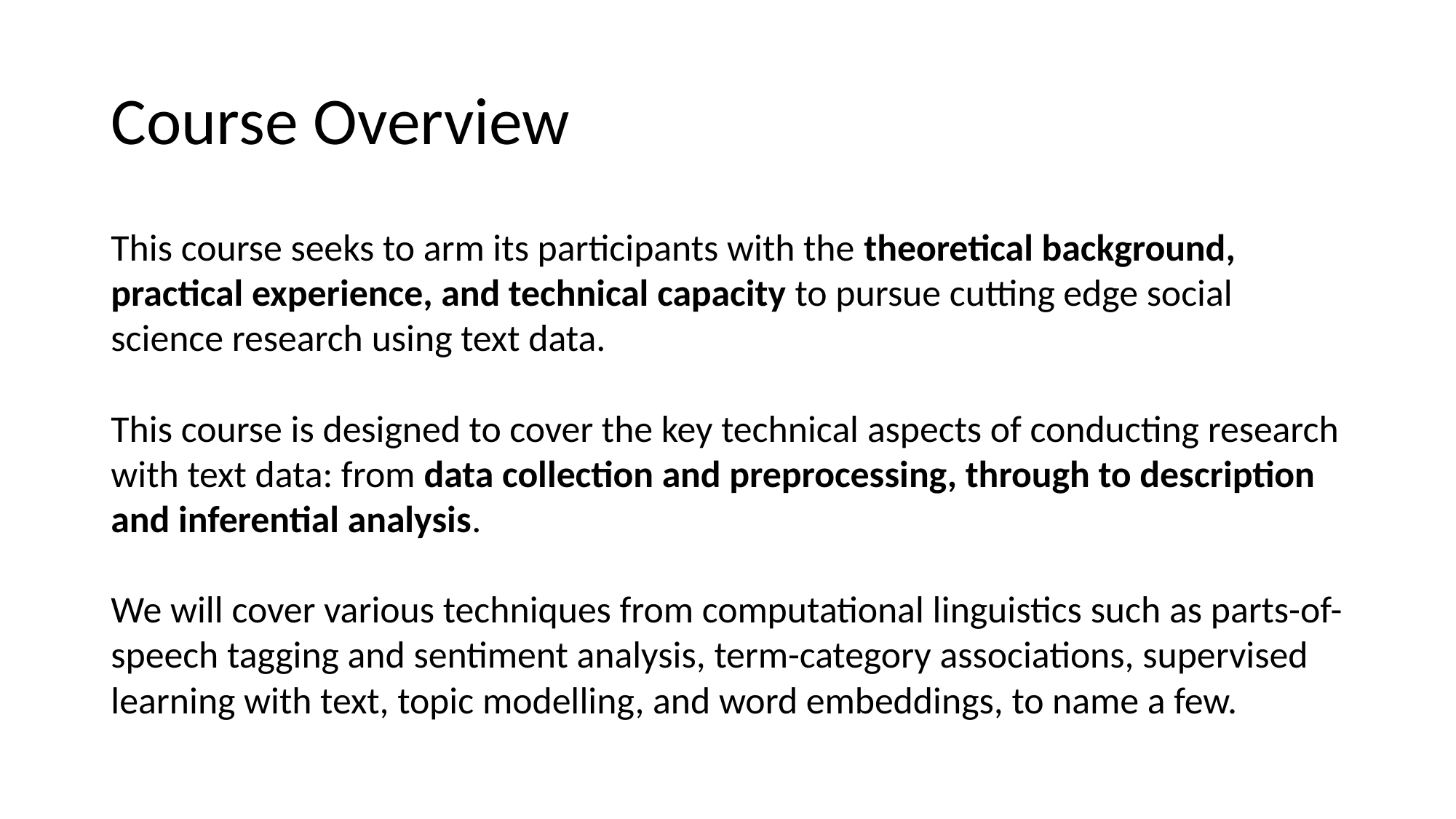

# Course Overview
This course seeks to arm its participants with the theoretical background, practical experience, and technical capacity to pursue cutting edge social science research using text data.

This course is designed to cover the key technical aspects of conducting research with text data: from data collection and preprocessing, through to description and inferential analysis.

We will cover various techniques from computational linguistics such as parts-of-speech tagging and sentiment analysis, term-category associations, supervised learning with text, topic modelling, and word embeddings, to name a few.